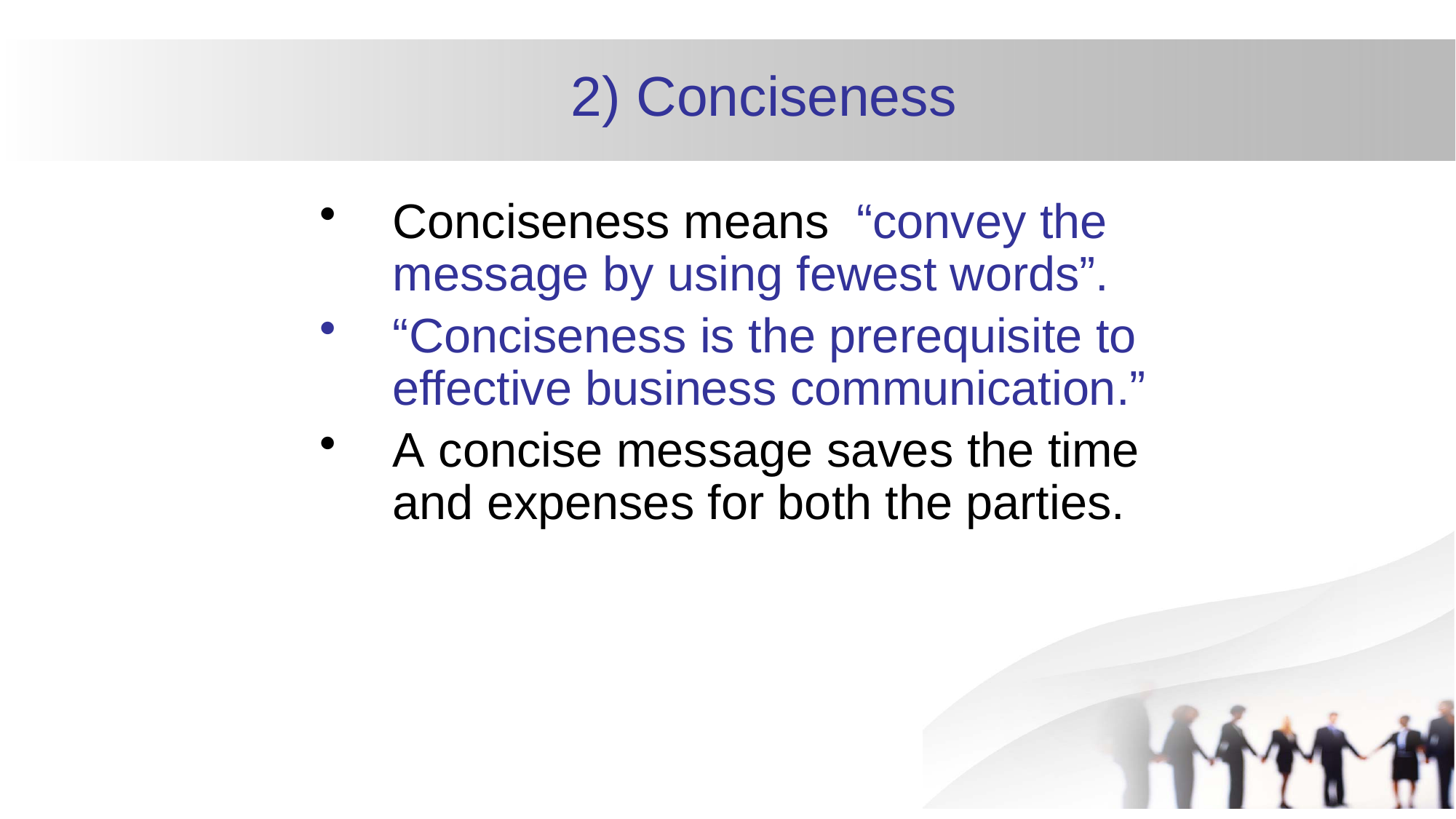

# 2) Conciseness
Conciseness means  “convey the message by using fewest words”.
“Conciseness is the prerequisite to effective business communication.”
A concise message saves the time and expenses for both the parties.